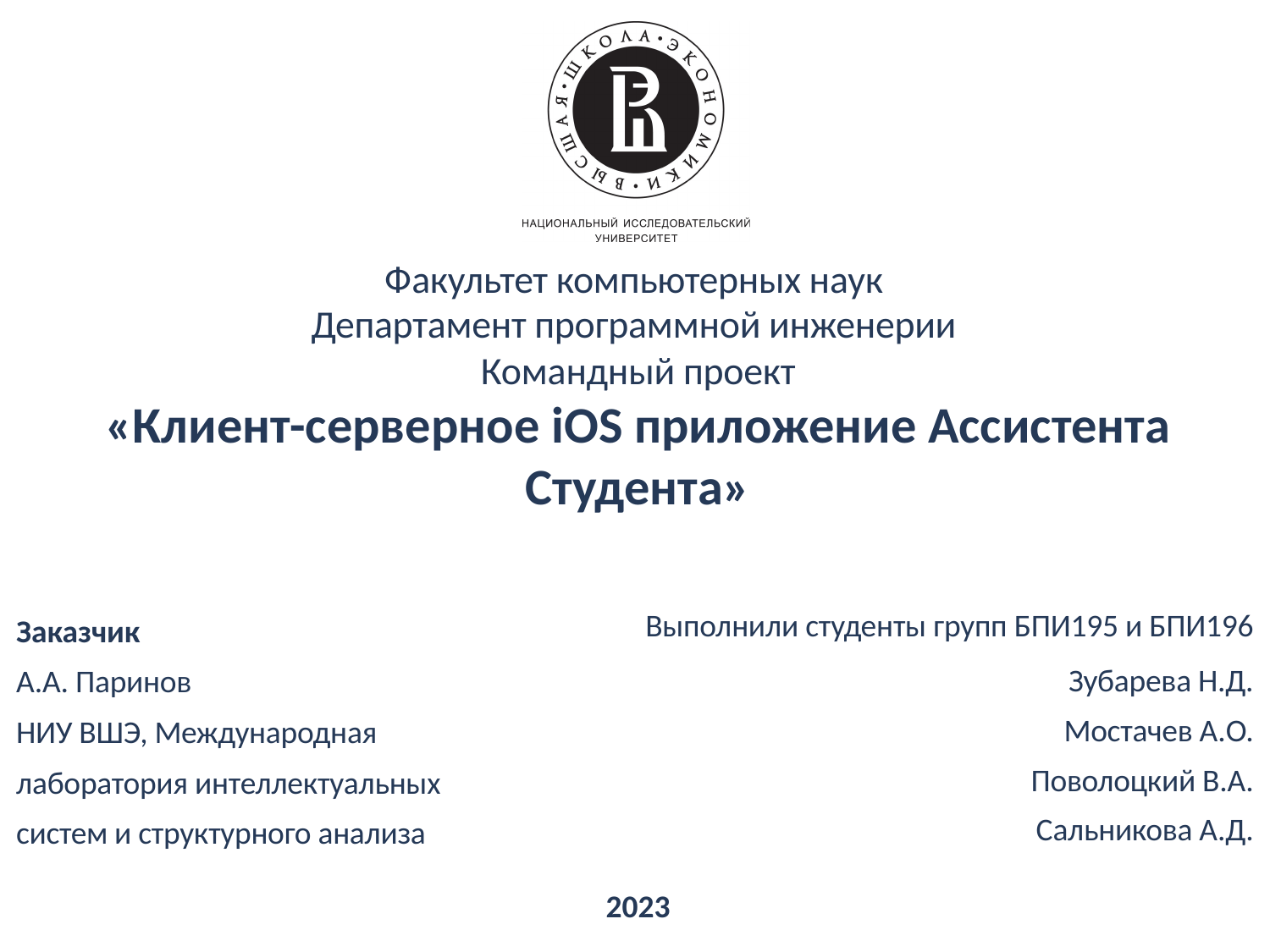

Факультет компьютерных наук
Департамент программной инженерии
Командный проект
«Клиент-серверное iOS приложение Ассистента Студента»

Заказчик
А.А. Паринов
НИУ ВШЭ, Международная лаборатория интеллектуальных систем и структурного анализа
 Выполнили студенты групп БПИ195 и БПИ196
Зубарева Н.Д.
Мостачев А.О.
Поволоцкий В.А.
Сальникова А.Д.
2023